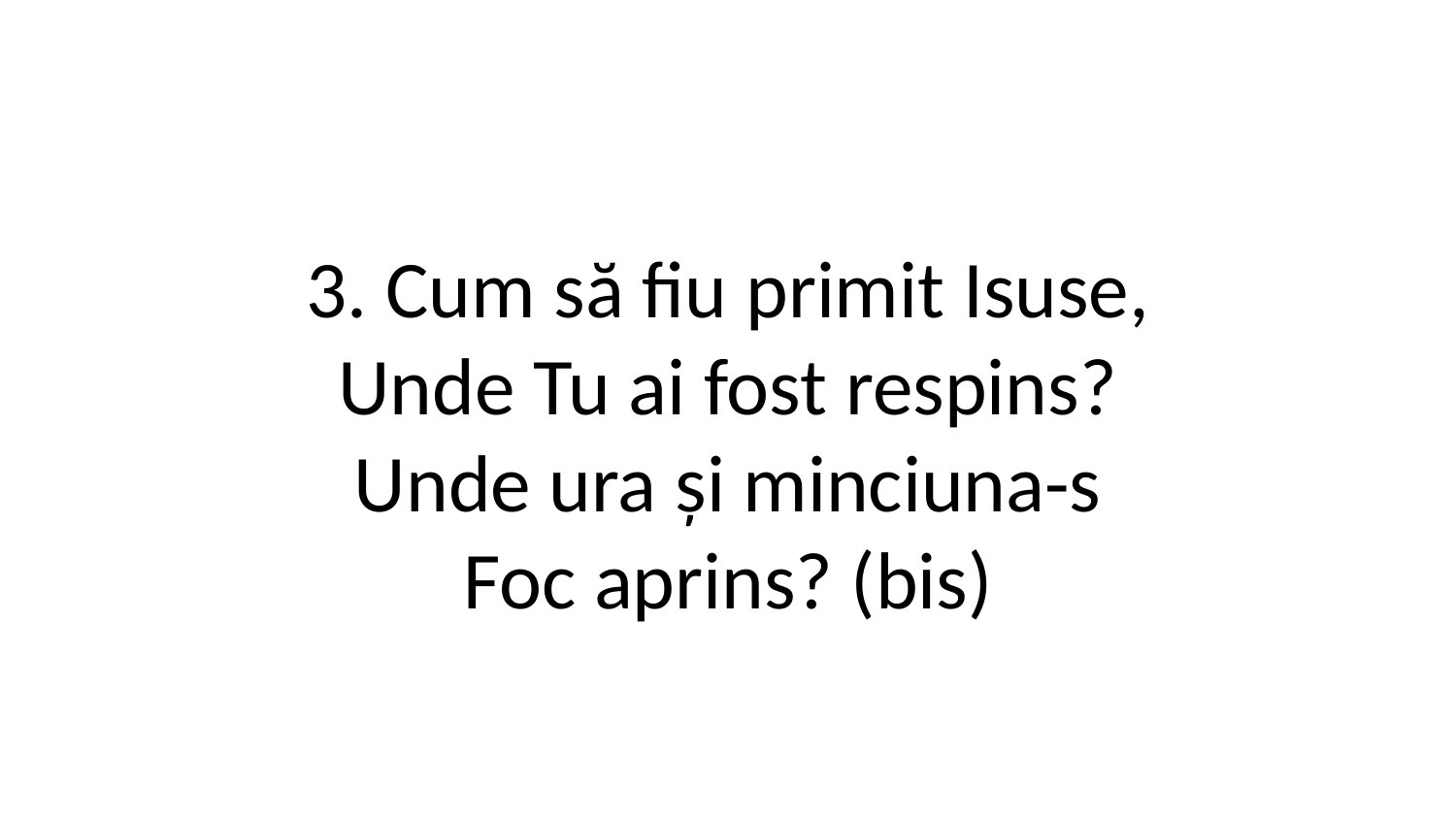

3. Cum să fiu primit Isuse,
Unde Tu ai fost respins?
Unde ura și minciuna-s
Foc aprins? (bis)